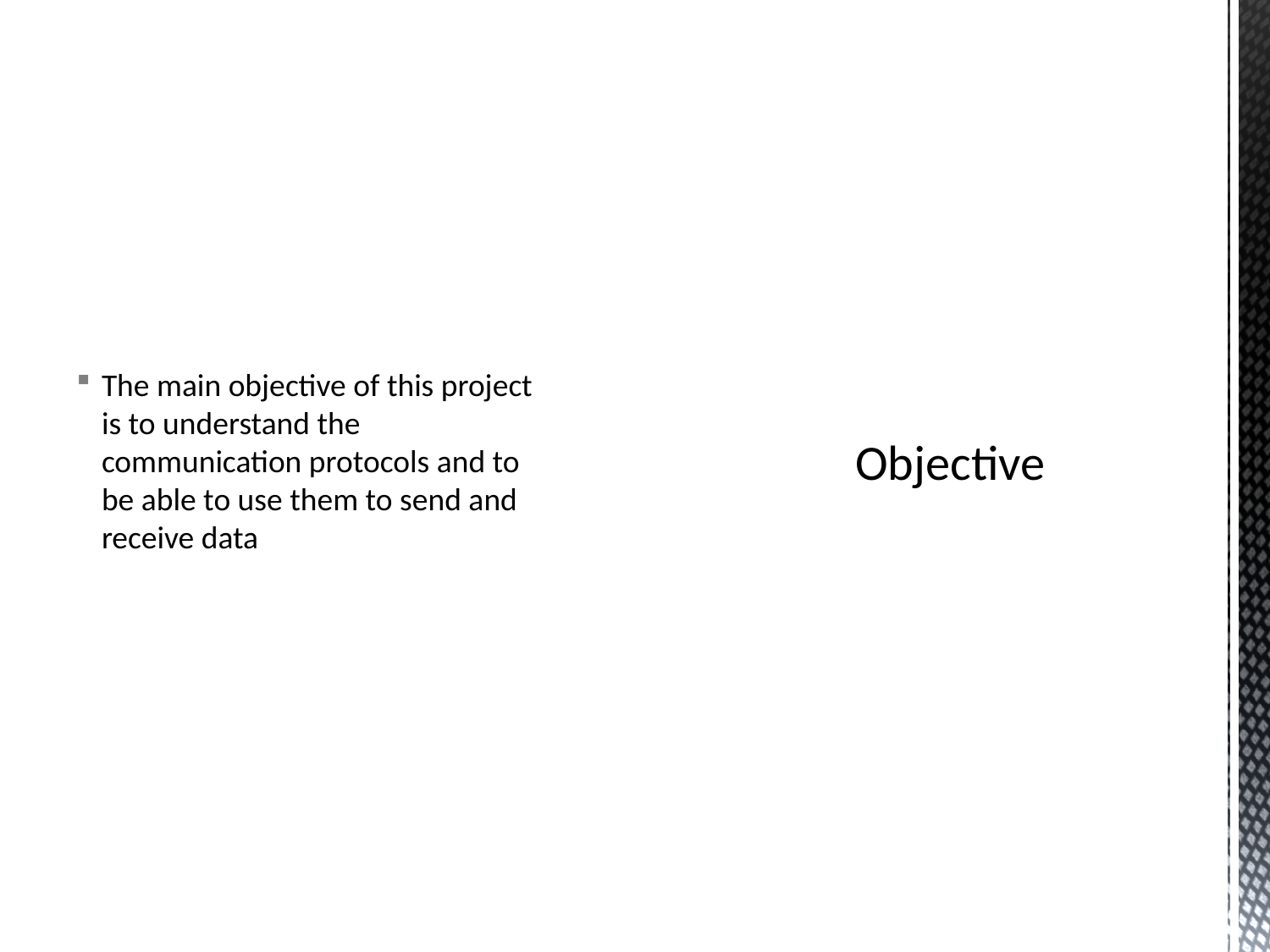

The main objective of this project is to understand the communication protocols and to be able to use them to send and receive data
# Objective